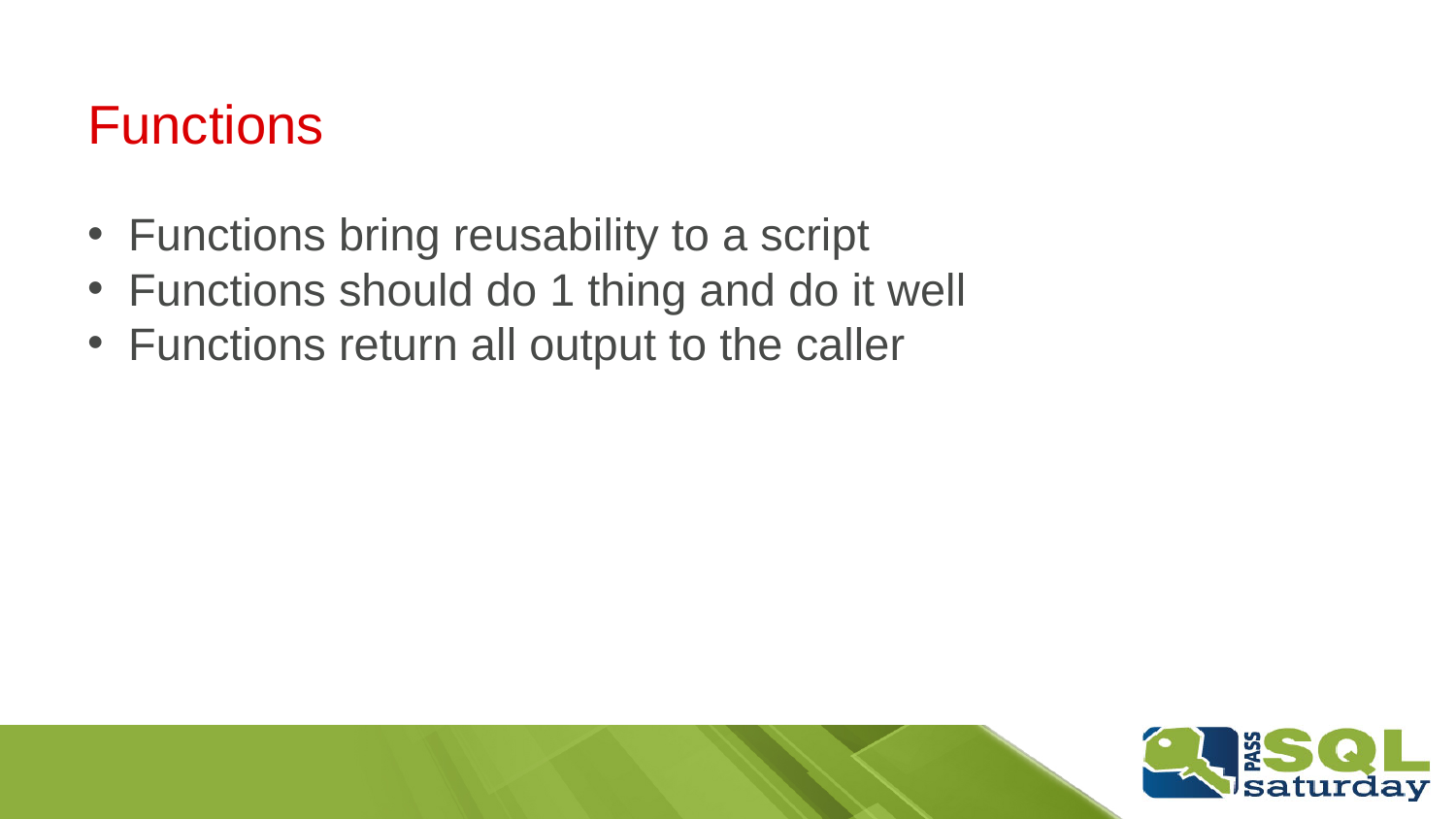

# Functions
Functions bring reusability to a script
Functions should do 1 thing and do it well
Functions return all output to the caller